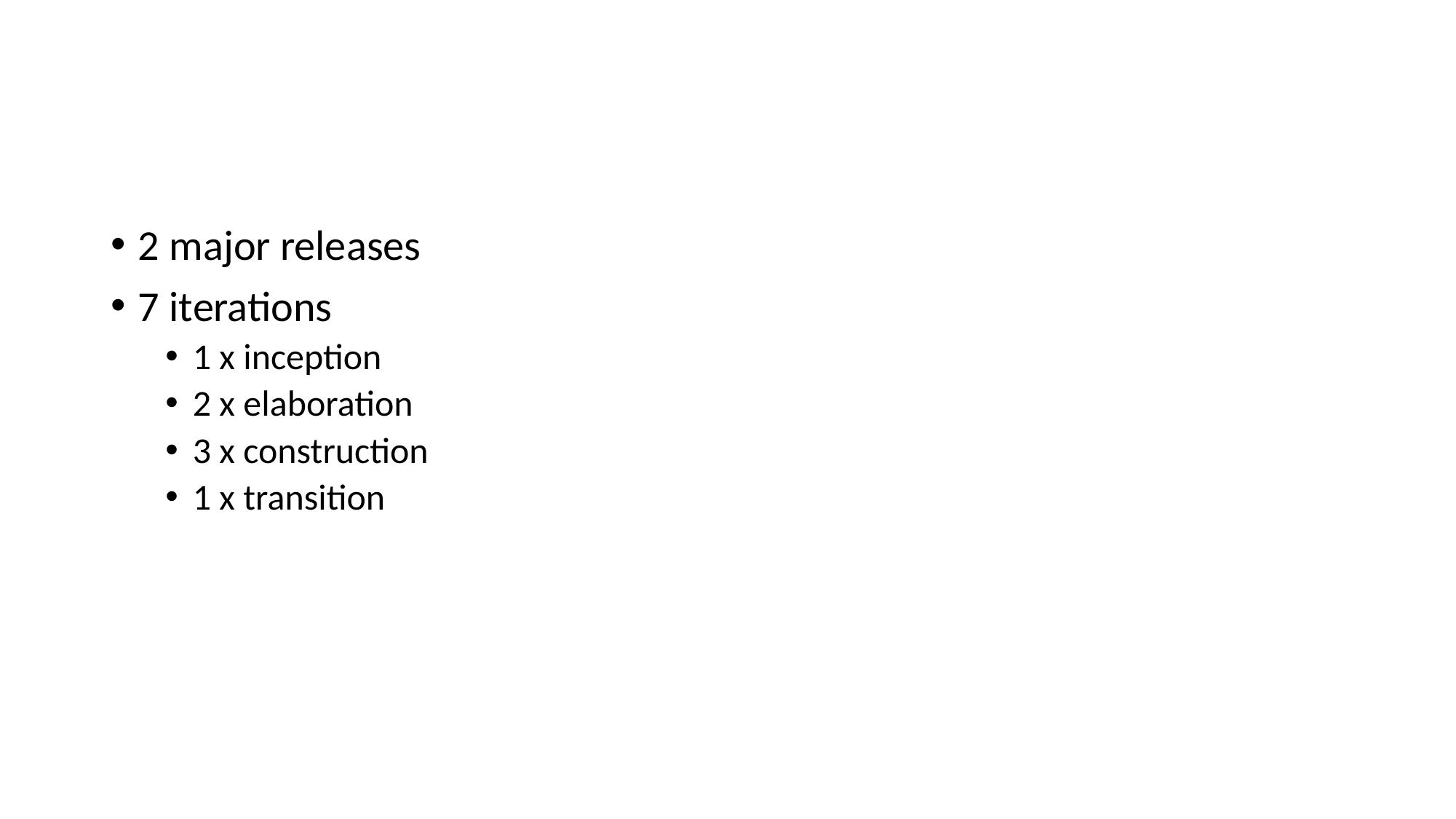

#
2 major releases
7 iterations
1 x inception
2 x elaboration
3 x construction
1 x transition